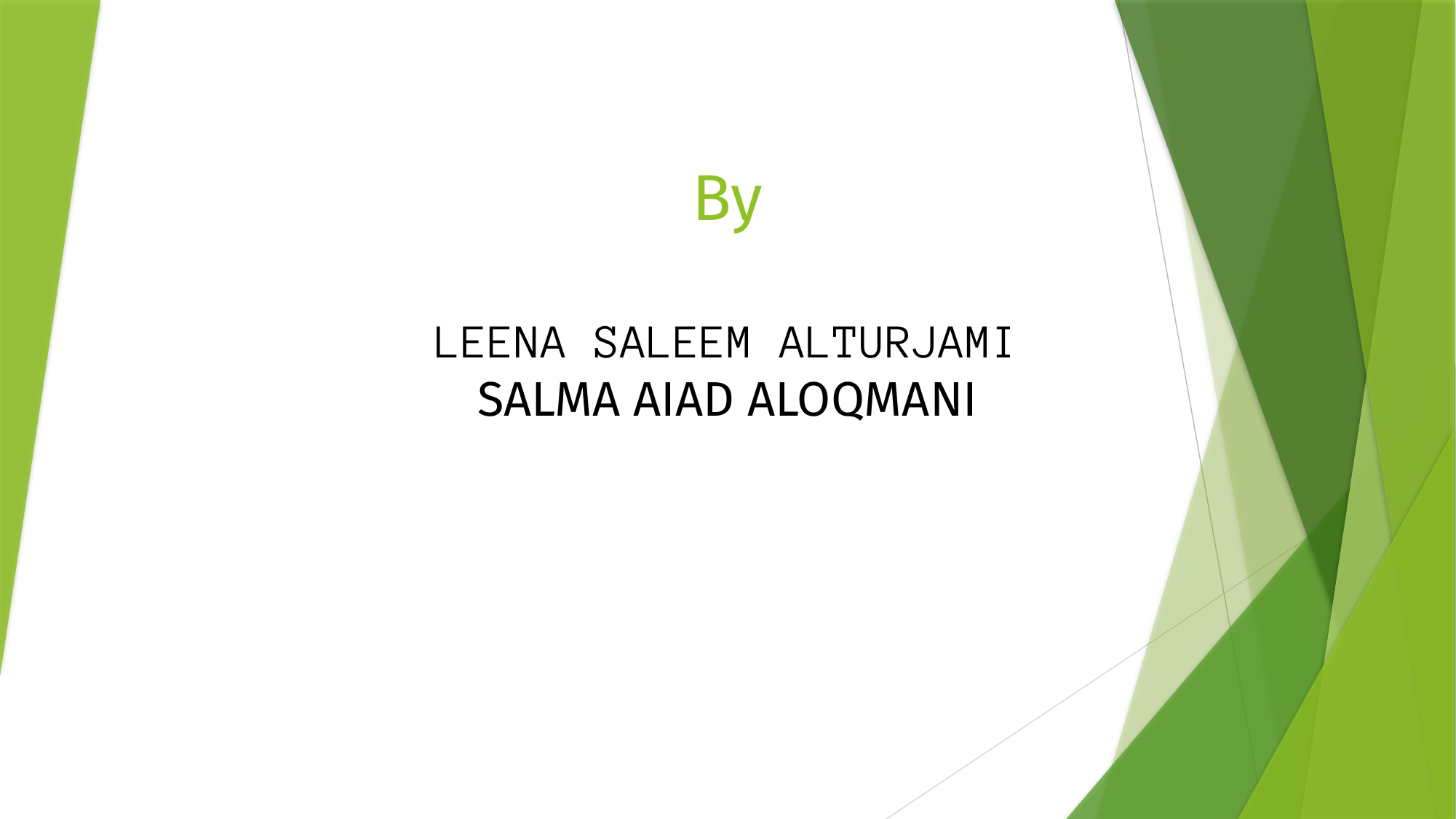

# By
LEENA SALEEM ALTURJAMI
SALMA AIAD ALOQMANI